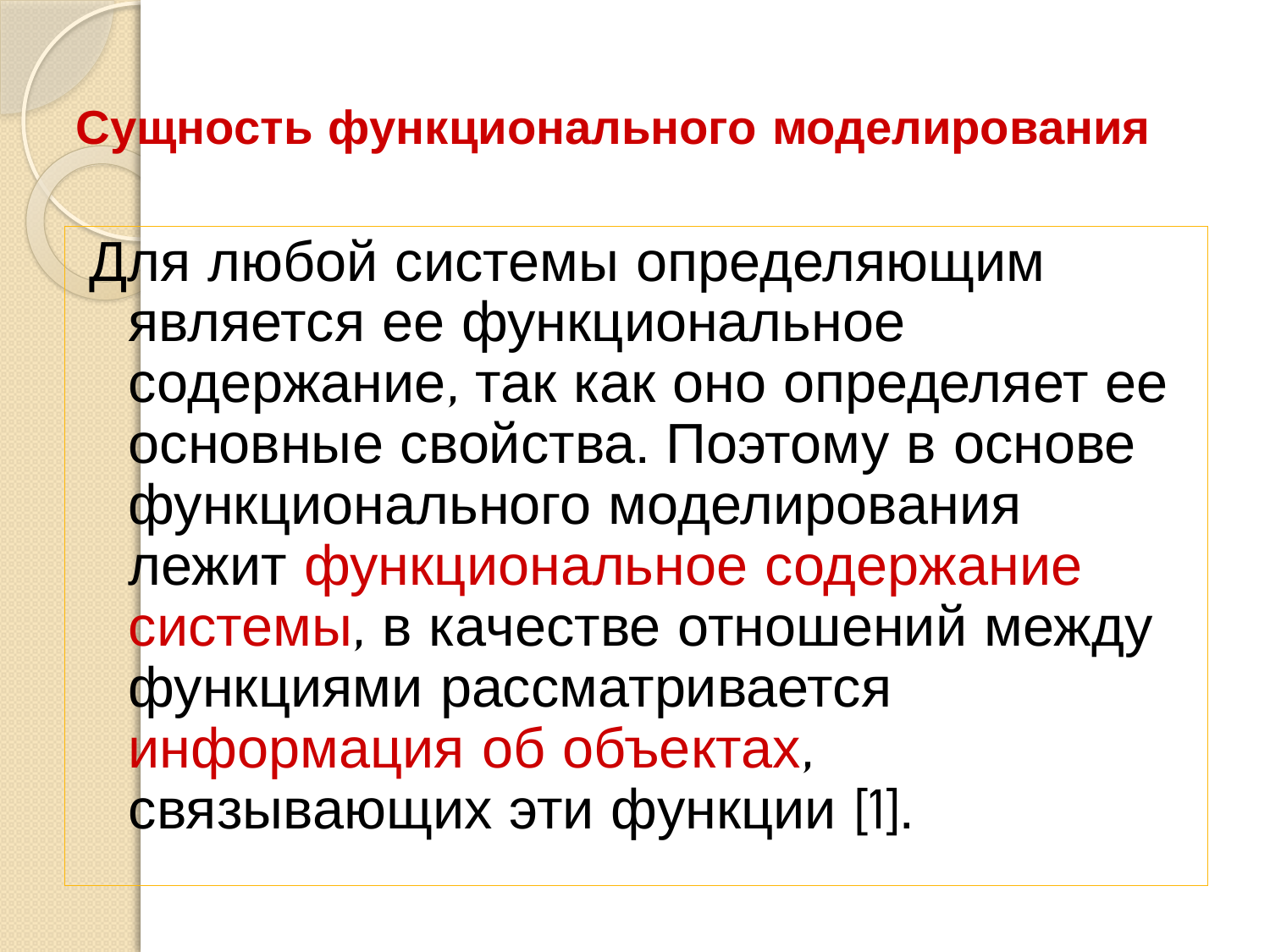

# Сущность функционального моделирования
Для любой системы определяющим является ее функциональное содержание, так как оно определяет ее основные свойства. Поэтому в основе функционального моделирования лежит функциональное содержание системы, в качестве отношений между функциями рассматривается информация об объектах, связывающих эти функции [1].